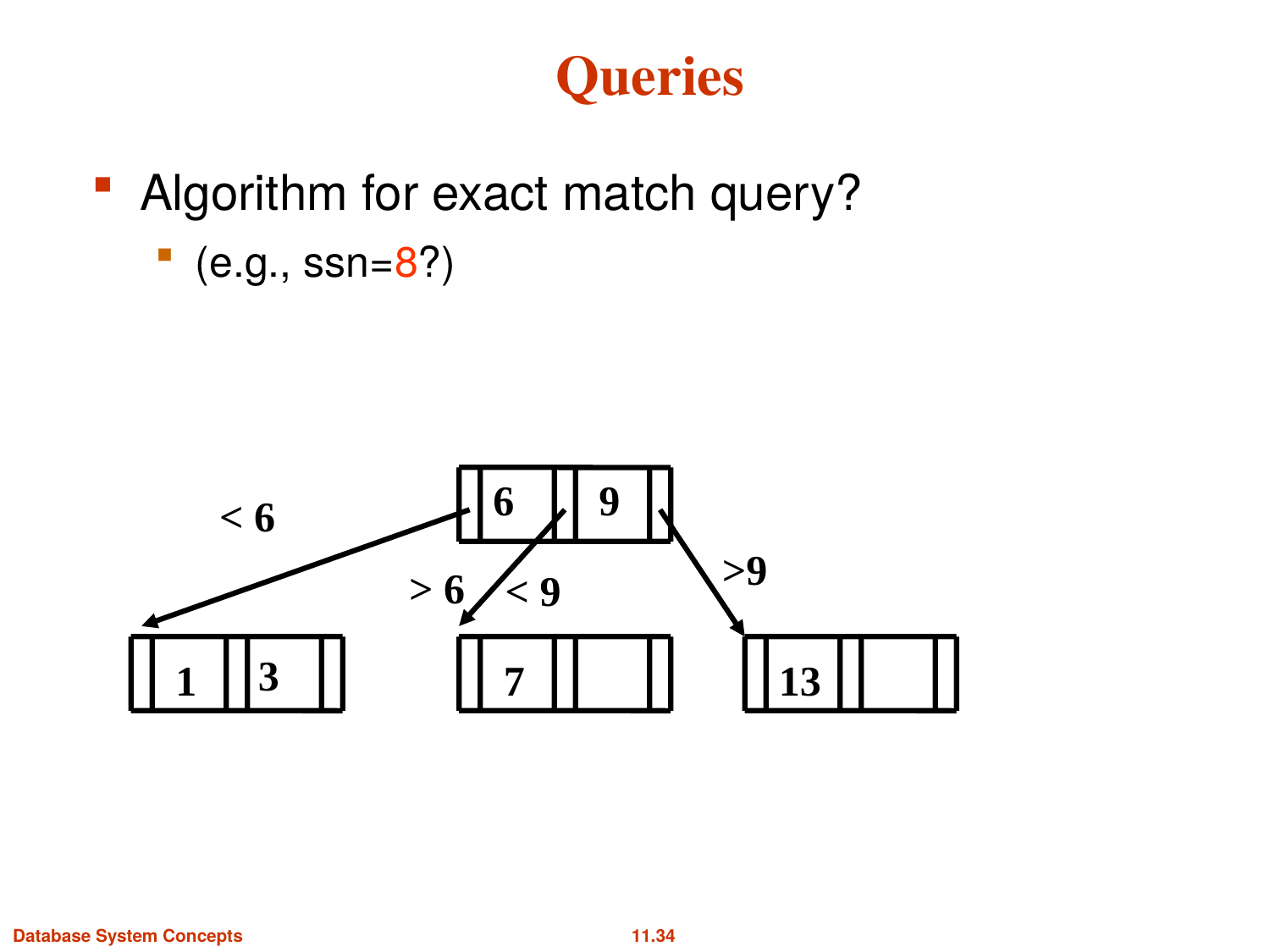

# Queries
Algorithm for exact match query?
(e.g., ssn=8?)

6
9

3
1
7
13
< 6
>9
> 6
< 9